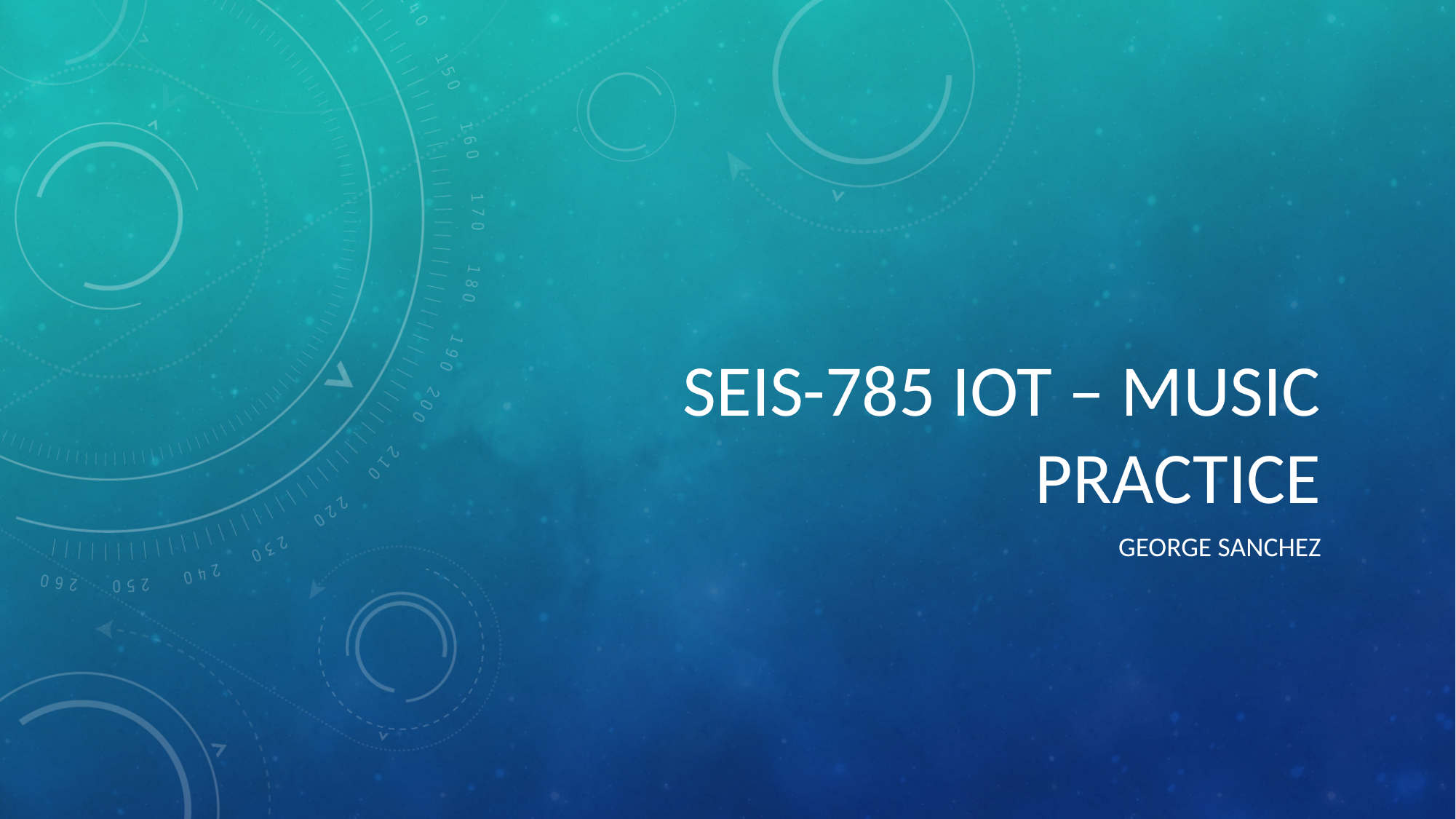

# SEIS-785 IOT – Music Practice
George Sanchez